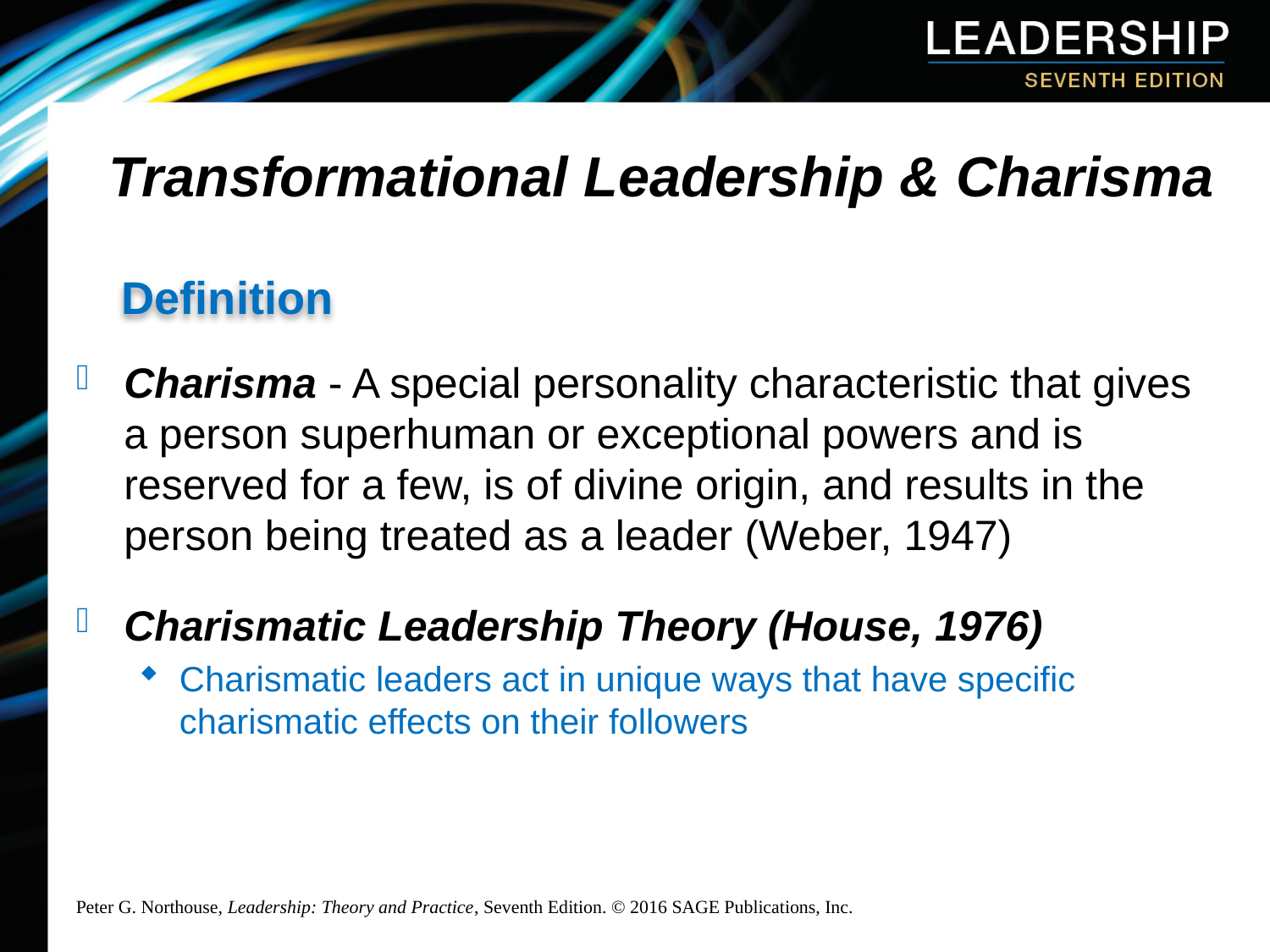

# Transformational Leadership & Charisma
Definition
Charisma - A special personality characteristic that gives a person superhuman or exceptional powers and is reserved for a few, is of divine origin, and results in the person being treated as a leader (Weber, 1947)
Charismatic Leadership Theory (House, 1976)
Charismatic leaders act in unique ways that have specific charismatic effects on their followers

Peter G. Northouse, Leadership: Theory and Practice, Seventh Edition. © 2016 SAGE Publications, Inc.